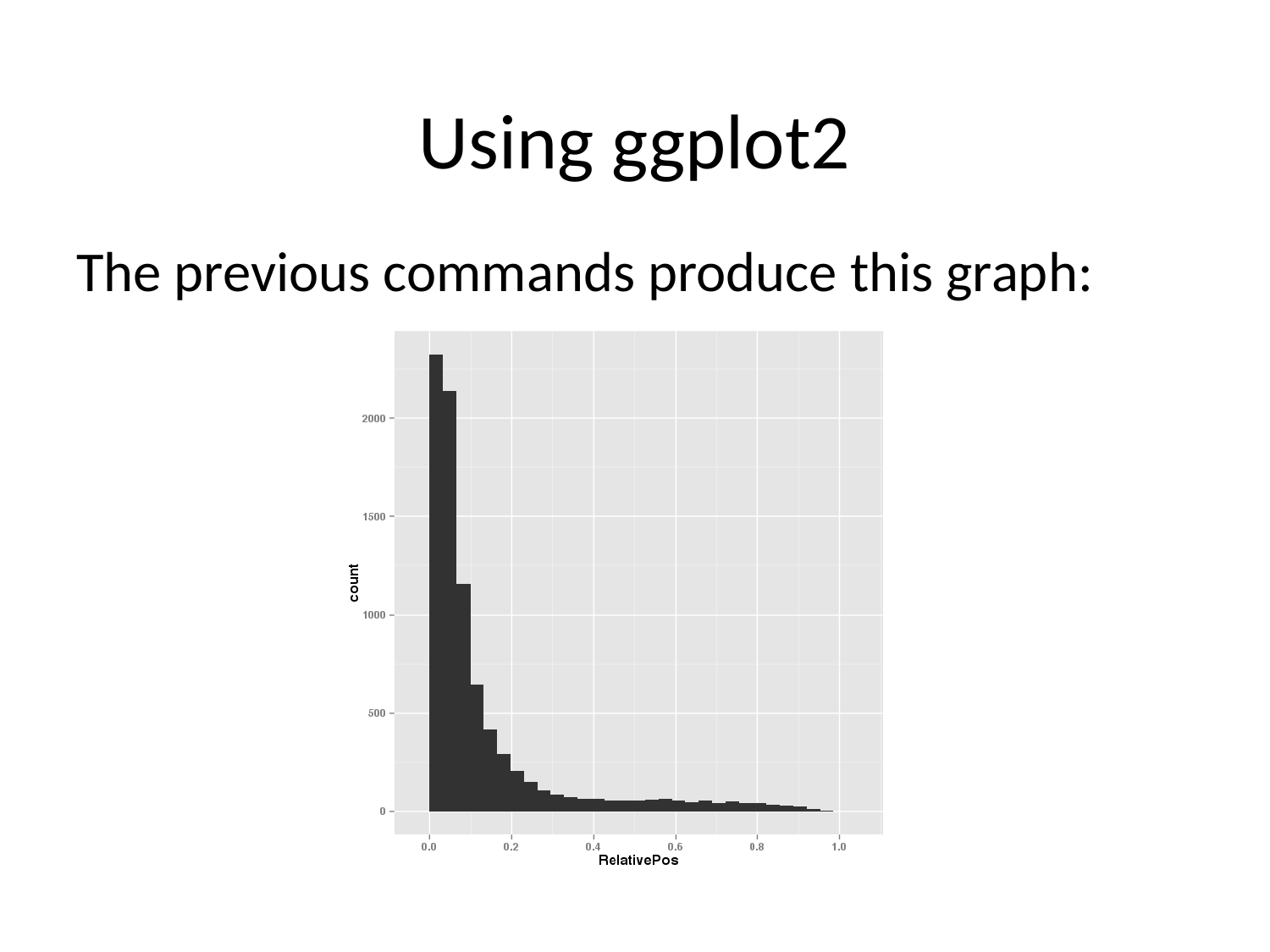

# Using ggplot2
The previous commands produce this graph: